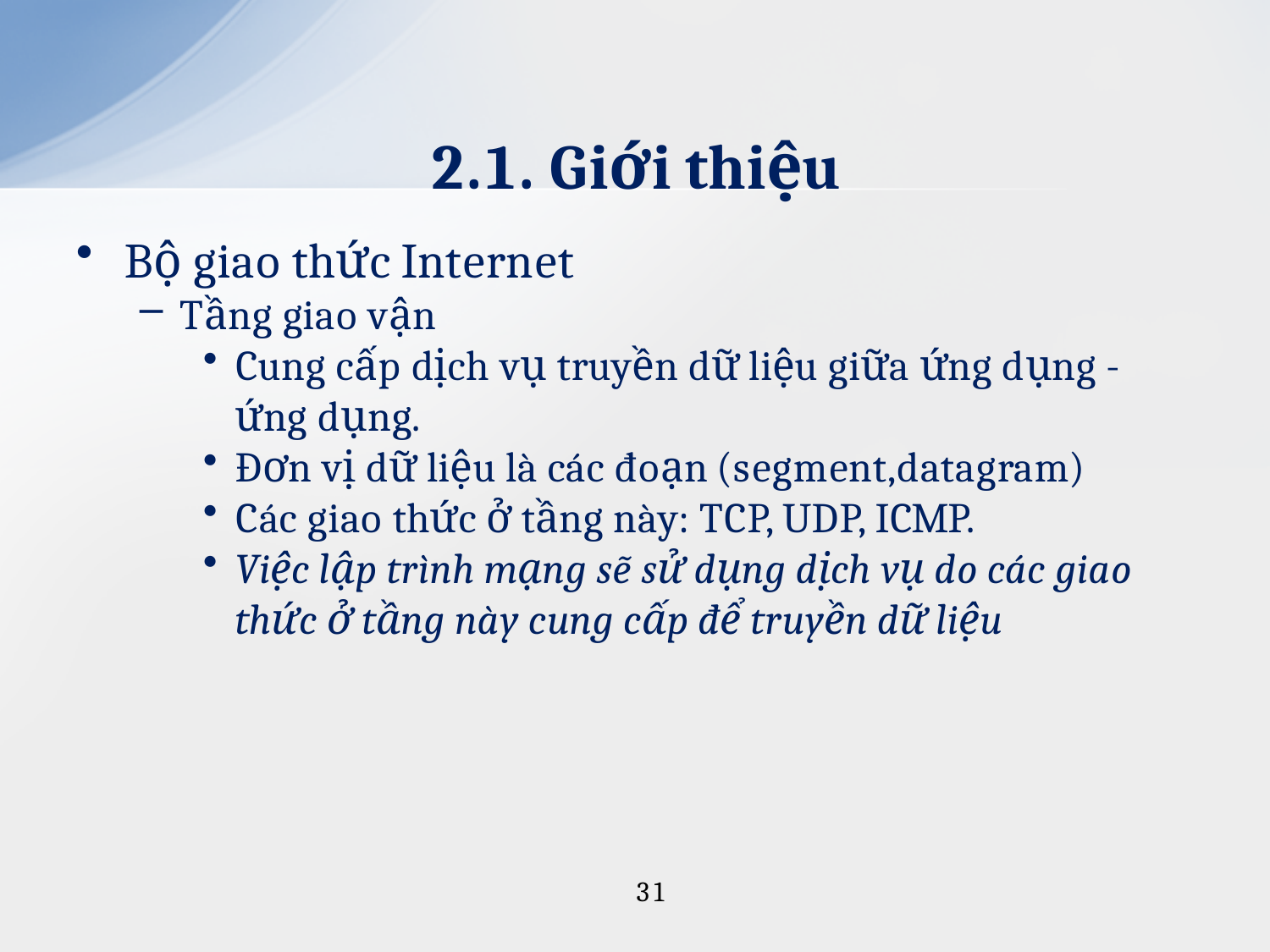

# 2.1. Giới thiệu
Bộ giao thức Internet
Tầng giao vận
Cung cấp dịch vụ truyền dữ liệu giữa ứng dụng - ứng dụng.
Đơn vị dữ liệu là các đoạn (segment,datagram)
Các giao thức ở tầng này: TCP, UDP, ICMP.
Việc lập trình mạng sẽ sử dụng dịch vụ do các giao thức ở tầng này cung cấp để truyền dữ liệu
31